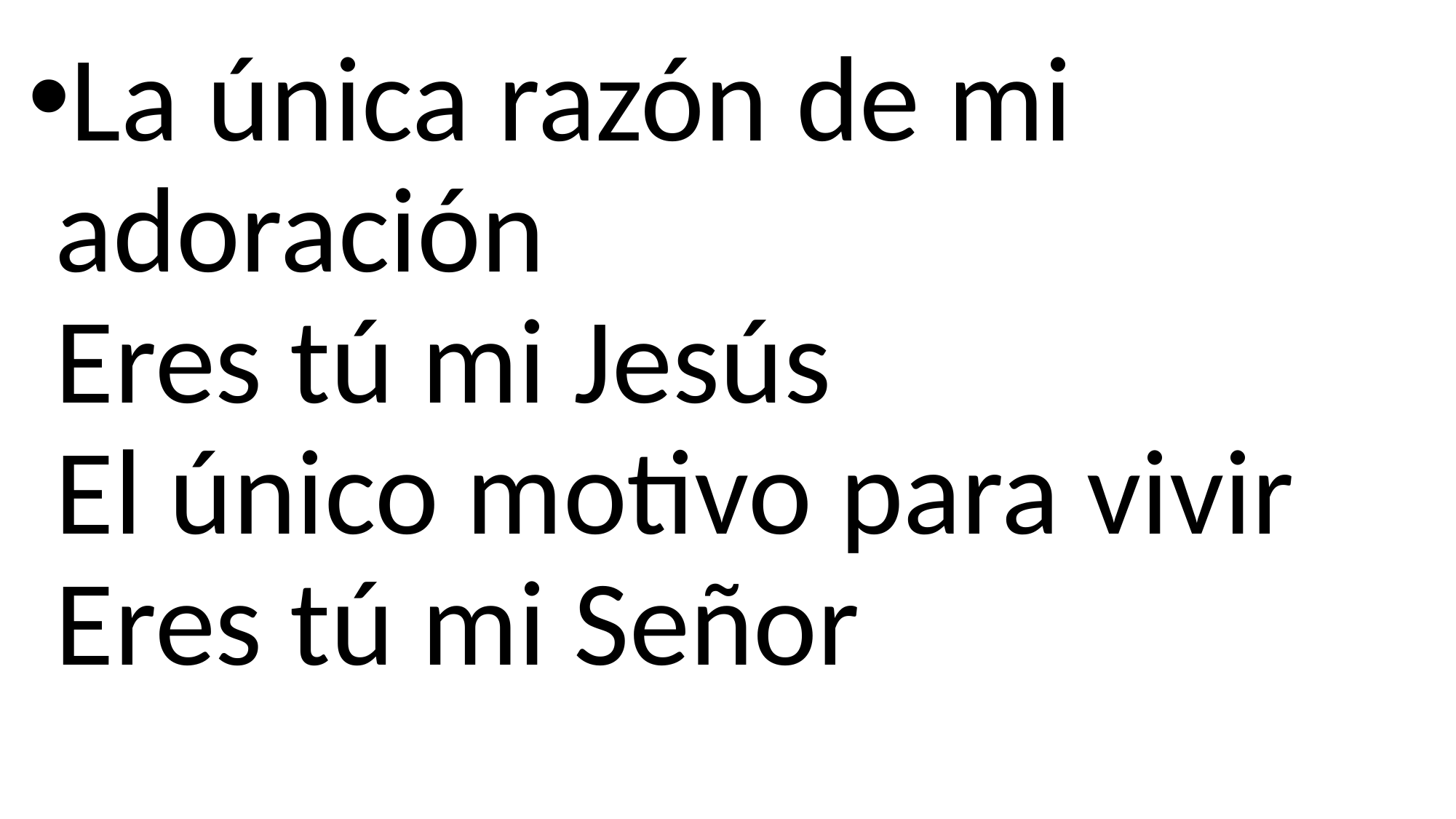

La única razón de mi adoración
Eres tú mi Jesús
El único motivo para vivir
Eres tú mi Señor